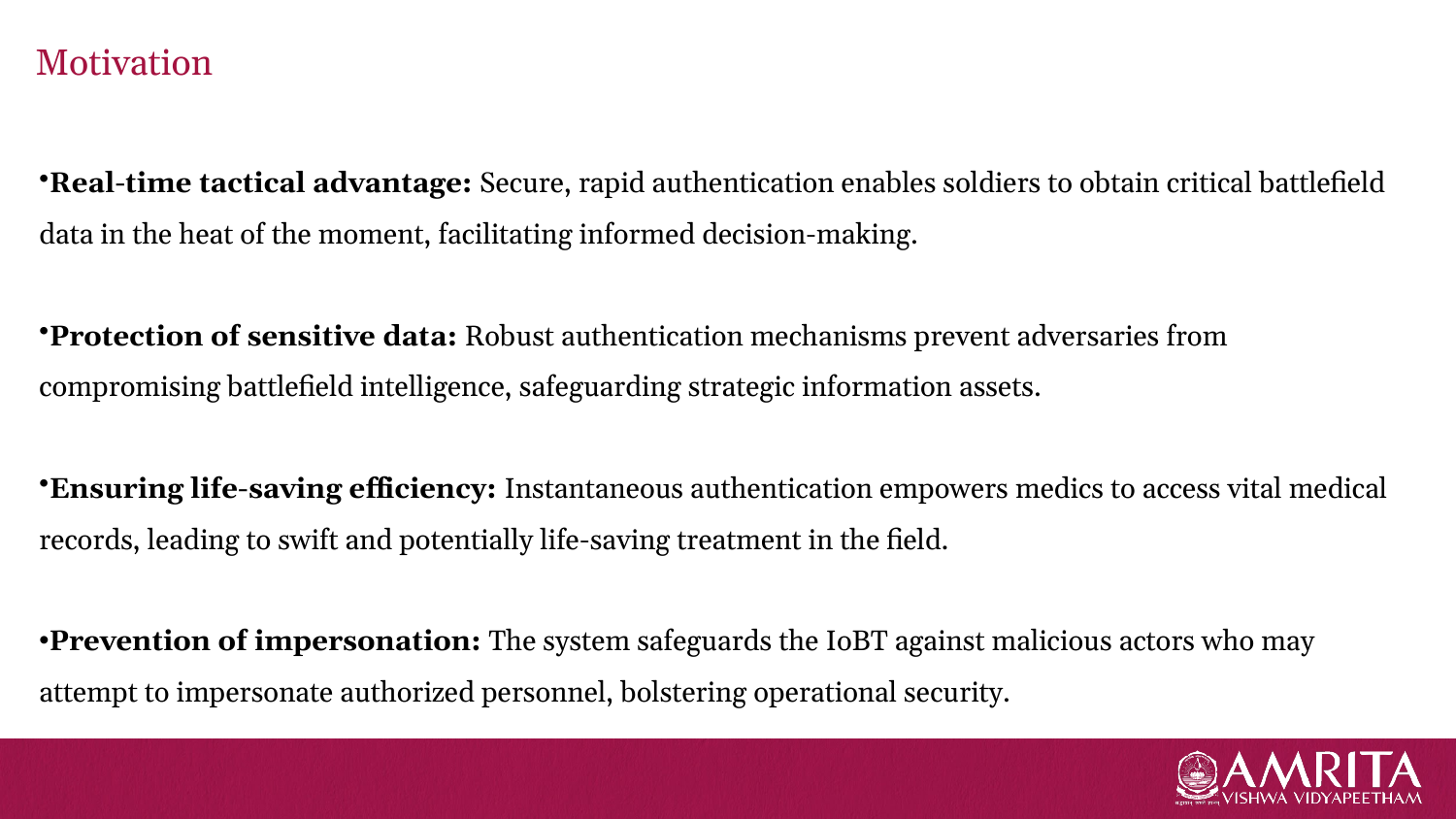

# Motivation
Real-time tactical advantage: Secure, rapid authentication enables soldiers to obtain critical battlefield data in the heat of the moment, facilitating informed decision-making.

Protection of sensitive data: Robust authentication mechanisms prevent adversaries from compromising battlefield intelligence, safeguarding strategic information assets.

Ensuring life-saving efficiency: Instantaneous authentication empowers medics to access vital medical records, leading to swift and potentially life-saving treatment in the field.

Prevention of impersonation: The system safeguards the IoBT against malicious actors who may attempt to impersonate authorized personnel, bolstering operational security.